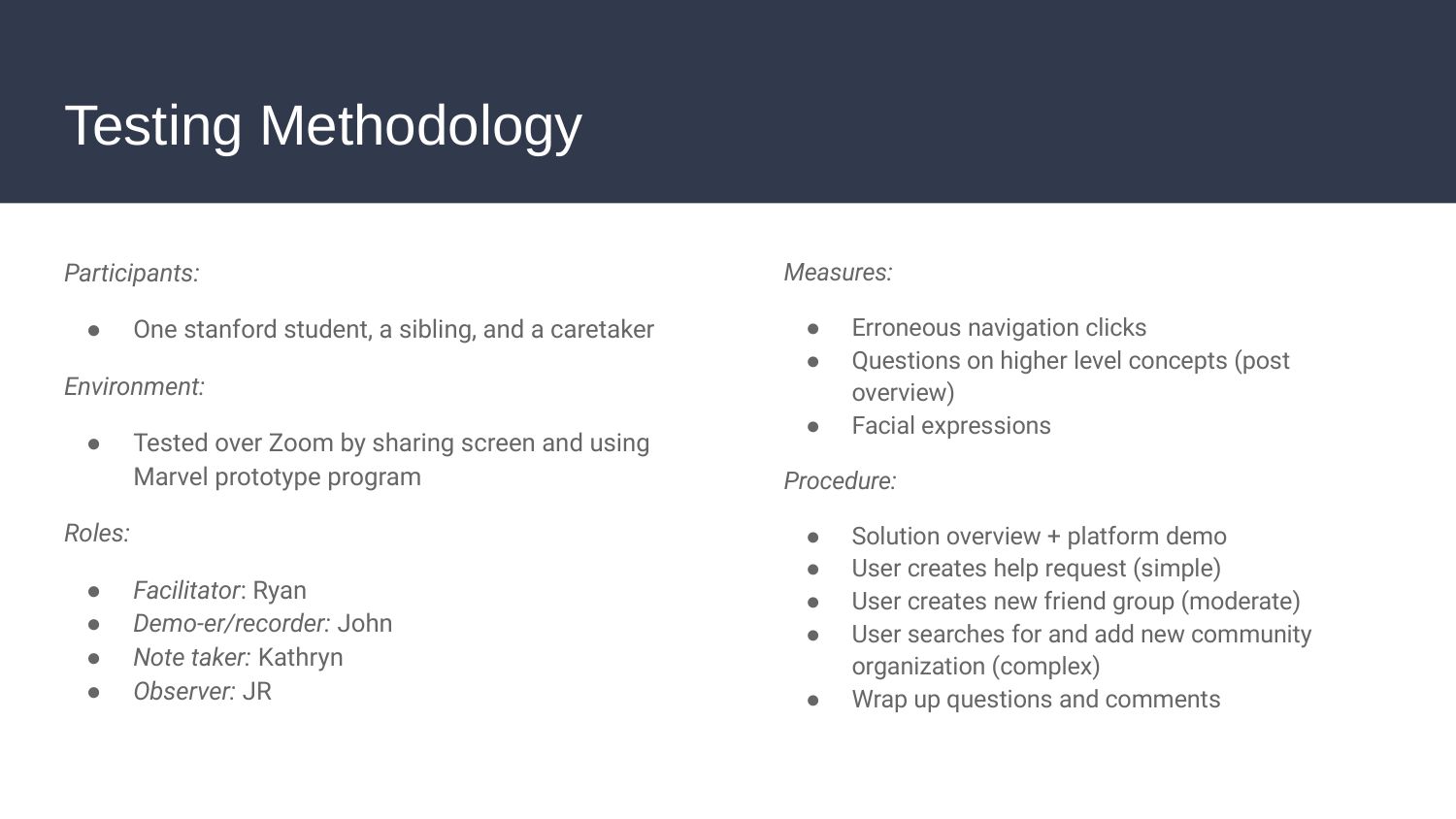

# Testing Methodology
Participants:
One stanford student, a sibling, and a caretaker
Environment:
Tested over Zoom by sharing screen and using Marvel prototype program
Roles:
Facilitator: Ryan
Demo-er/recorder: John
Note taker: Kathryn
Observer: JR
Measures:
Erroneous navigation clicks
Questions on higher level concepts (post overview)
Facial expressions
Procedure:
Solution overview + platform demo
User creates help request (simple)
User creates new friend group (moderate)
User searches for and add new community organization (complex)
Wrap up questions and comments